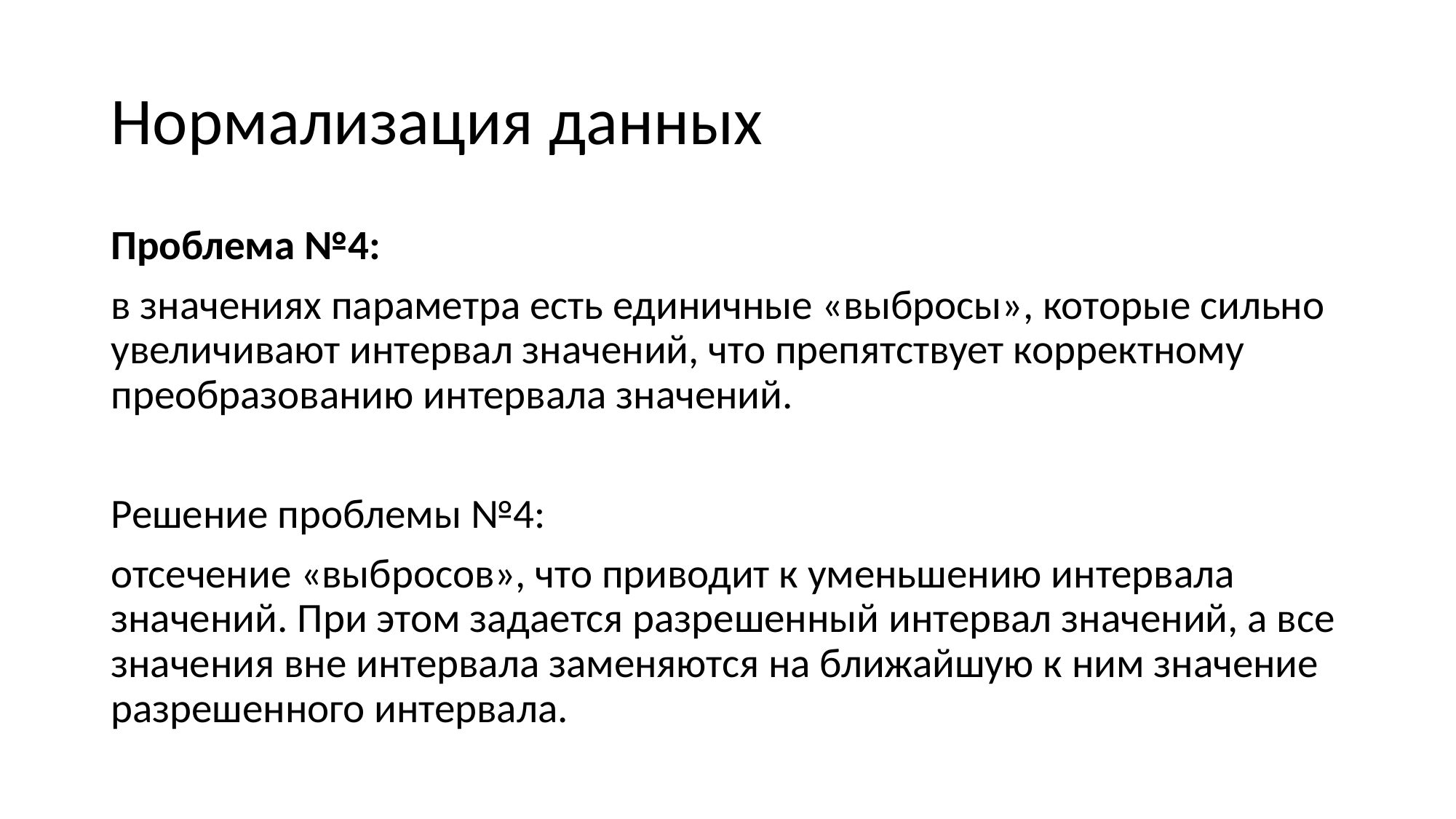

# Нормализация данных
Проблема №4:
в значениях параметра есть единичные «выбросы», которые сильно увеличивают интервал значений, что препятствует корректному преобразованию интервала значений.

Решение проблемы №4:
отсечение «выбросов», что приводит к уменьшению интервала значений. При этом задается разрешенный интервал значений, а все значения вне интервала заменяются на ближайшую к ним значение разрешенного интервала.